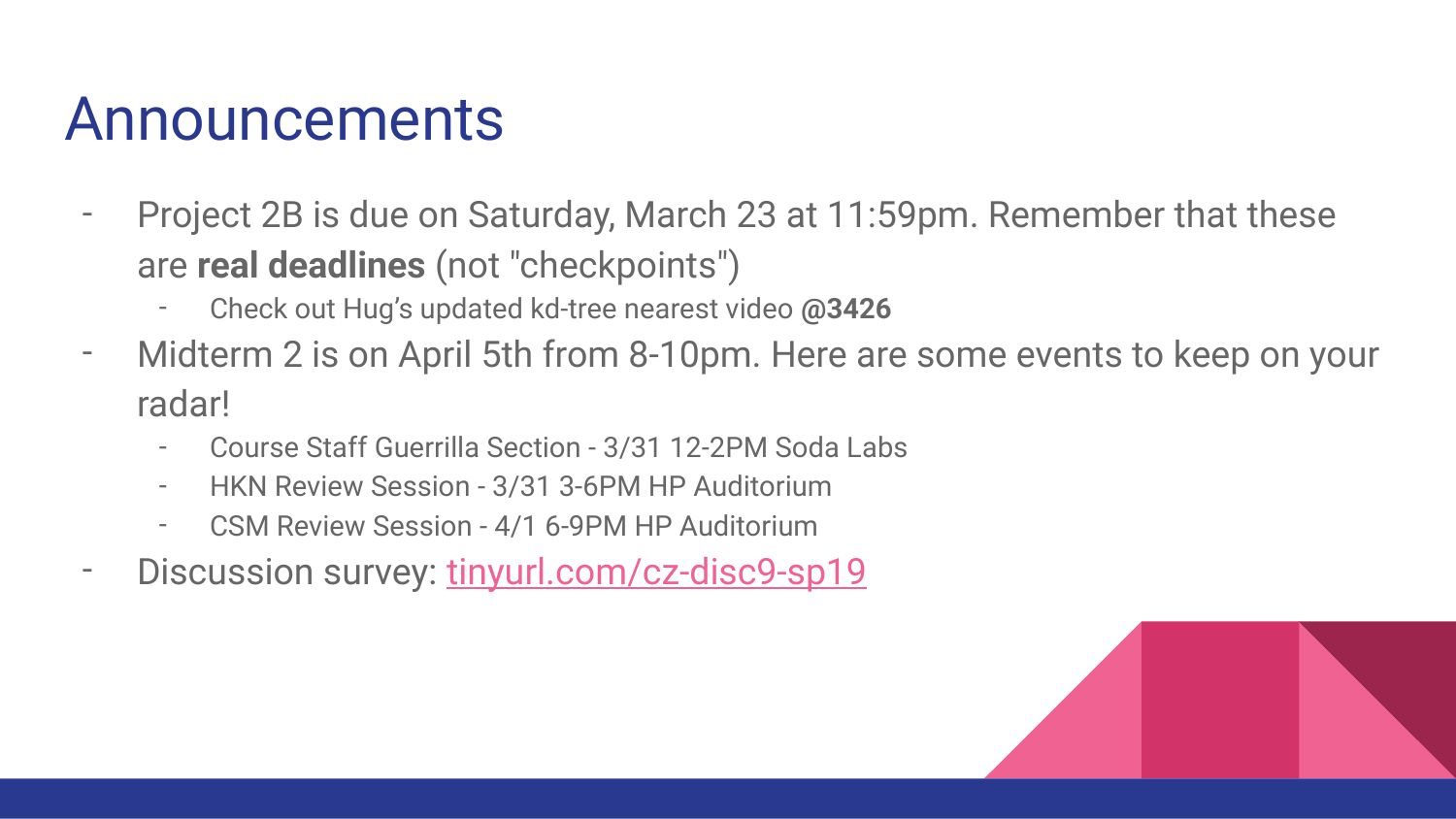

# Announcements
Project 2B is due on Saturday, March 23 at 11:59pm. Remember that these are real deadlines (not "checkpoints")
Check out Hug’s updated kd-tree nearest video @3426
Midterm 2 is on April 5th from 8-10pm. Here are some events to keep on your radar!
Course Staff Guerrilla Section - 3/31 12-2PM Soda Labs
HKN Review Session - 3/31 3-6PM HP Auditorium
CSM Review Session - 4/1 6-9PM HP Auditorium
Discussion survey: tinyurl.com/cz-disc9-sp19